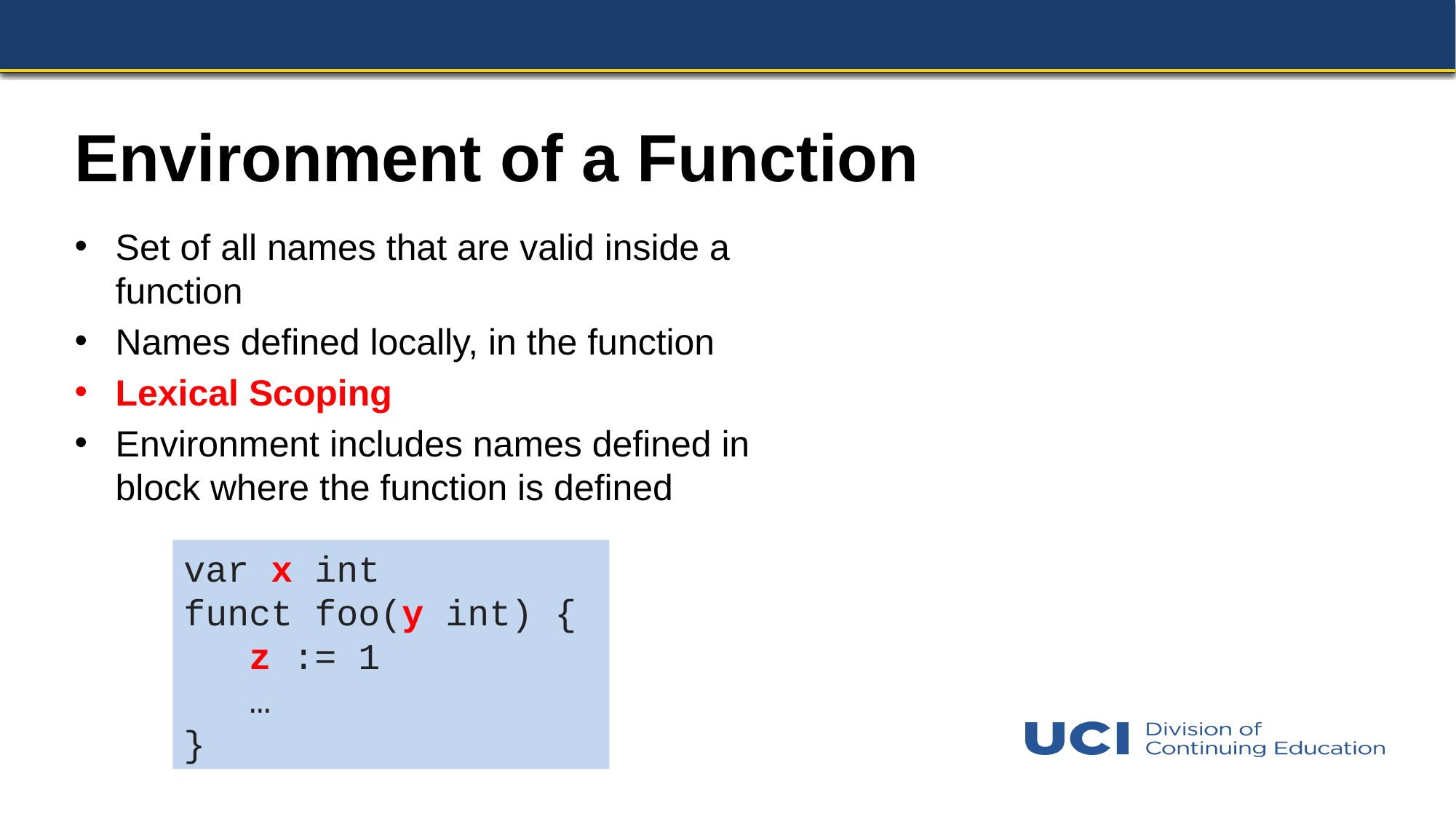

# Environment of a Function
Set of all names that are valid inside a function
Names defined locally, in the function
Lexical Scoping
Environment includes names defined in block where the function is defined
var x int
funct foo(y int) {
   z := 1
   …
}